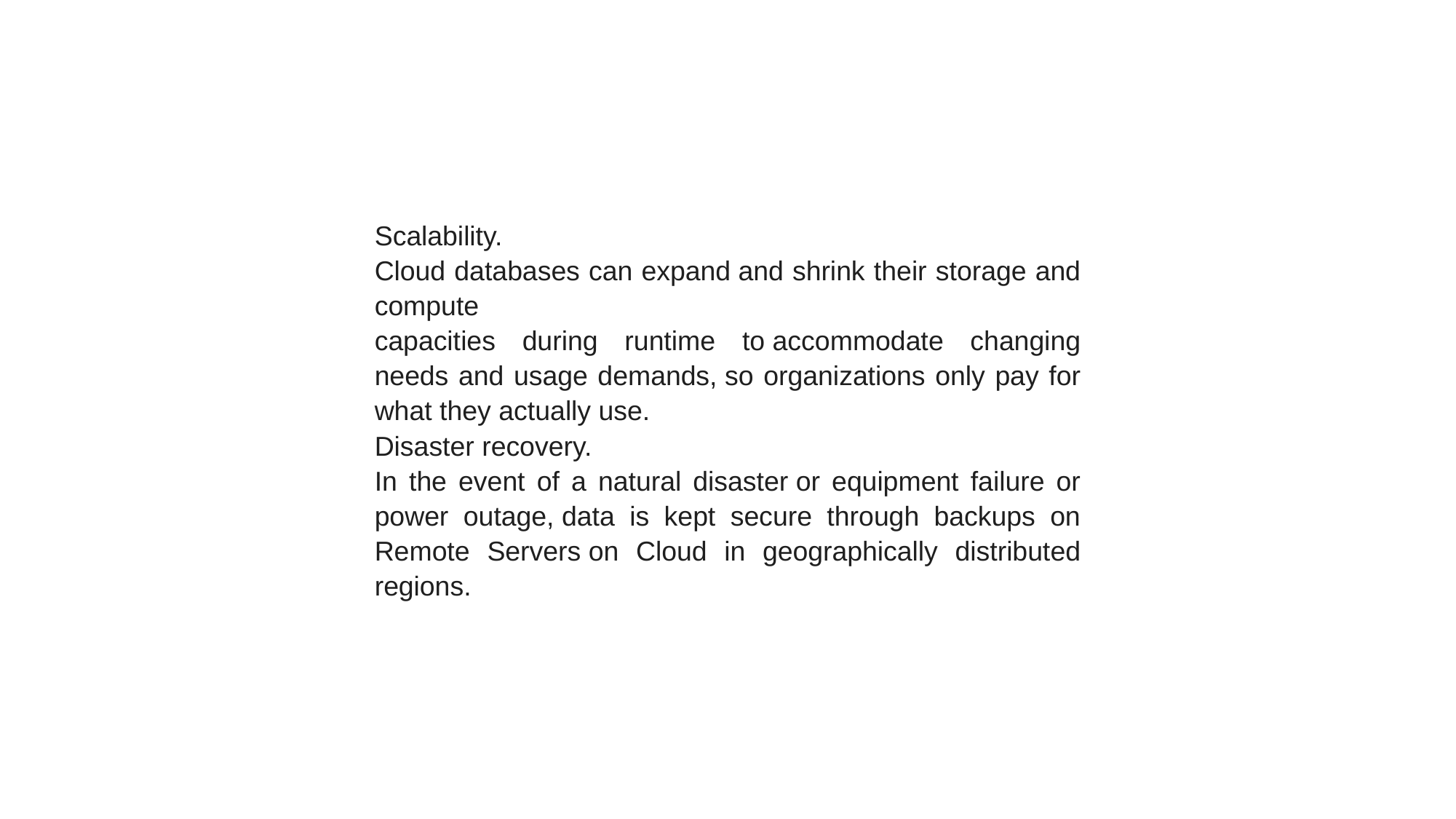

Scalability.
Cloud databases can expand and shrink their storage and compute
capacities during runtime to accommodate changing needs and usage demands, so organizations only pay for what they actually use.
Disaster recovery.
In the event of a natural disaster or equipment failure or power outage, data is kept secure through backups on Remote Servers on Cloud in geographically distributed regions.